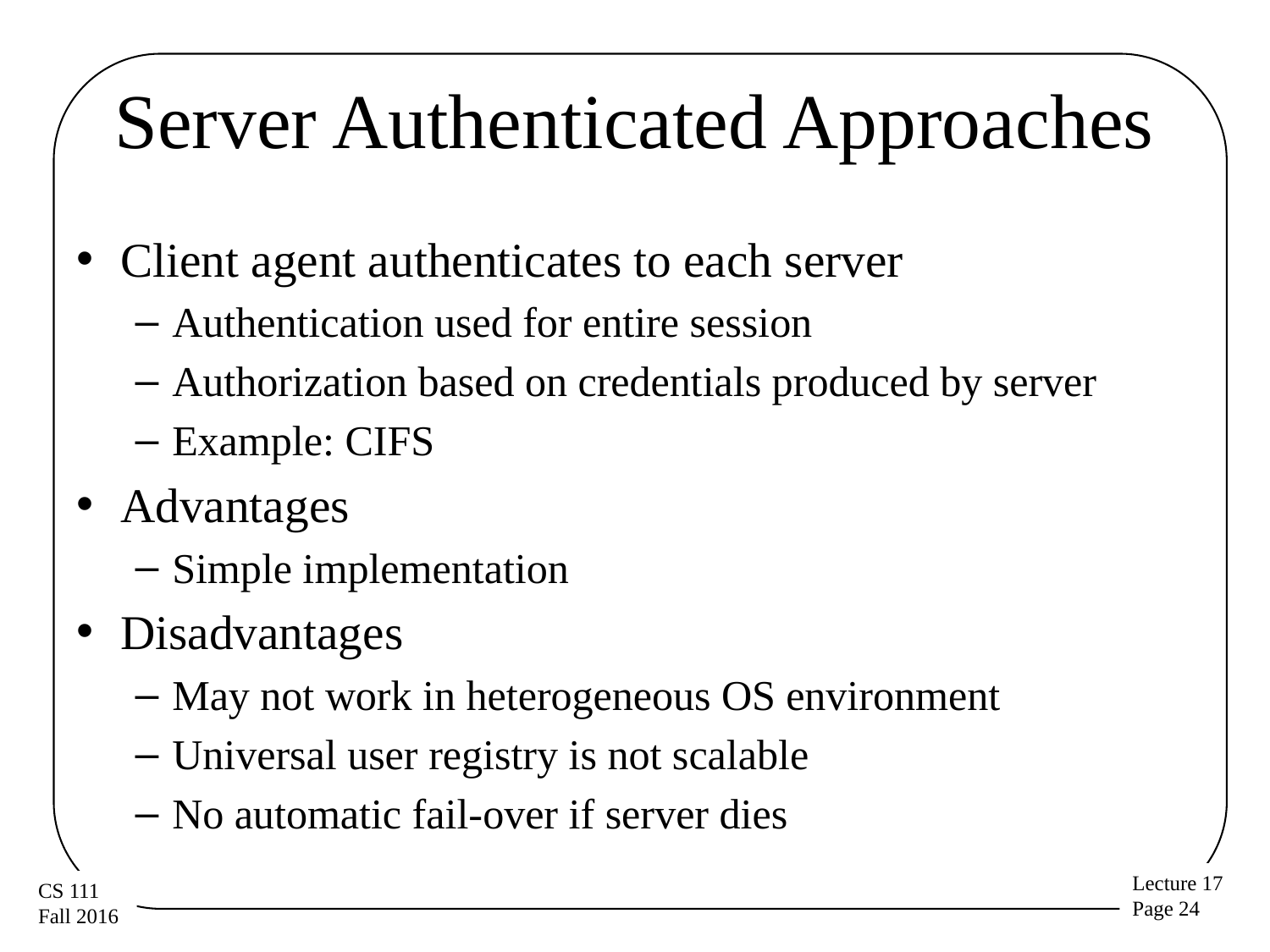

# Server Authenticated Approaches
Client agent authenticates to each server
Authentication used for entire session
Authorization based on credentials produced by server
Example: CIFS
Advantages
Simple implementation
Disadvantages
May not work in heterogeneous OS environment
Universal user registry is not scalable
No automatic fail-over if server dies